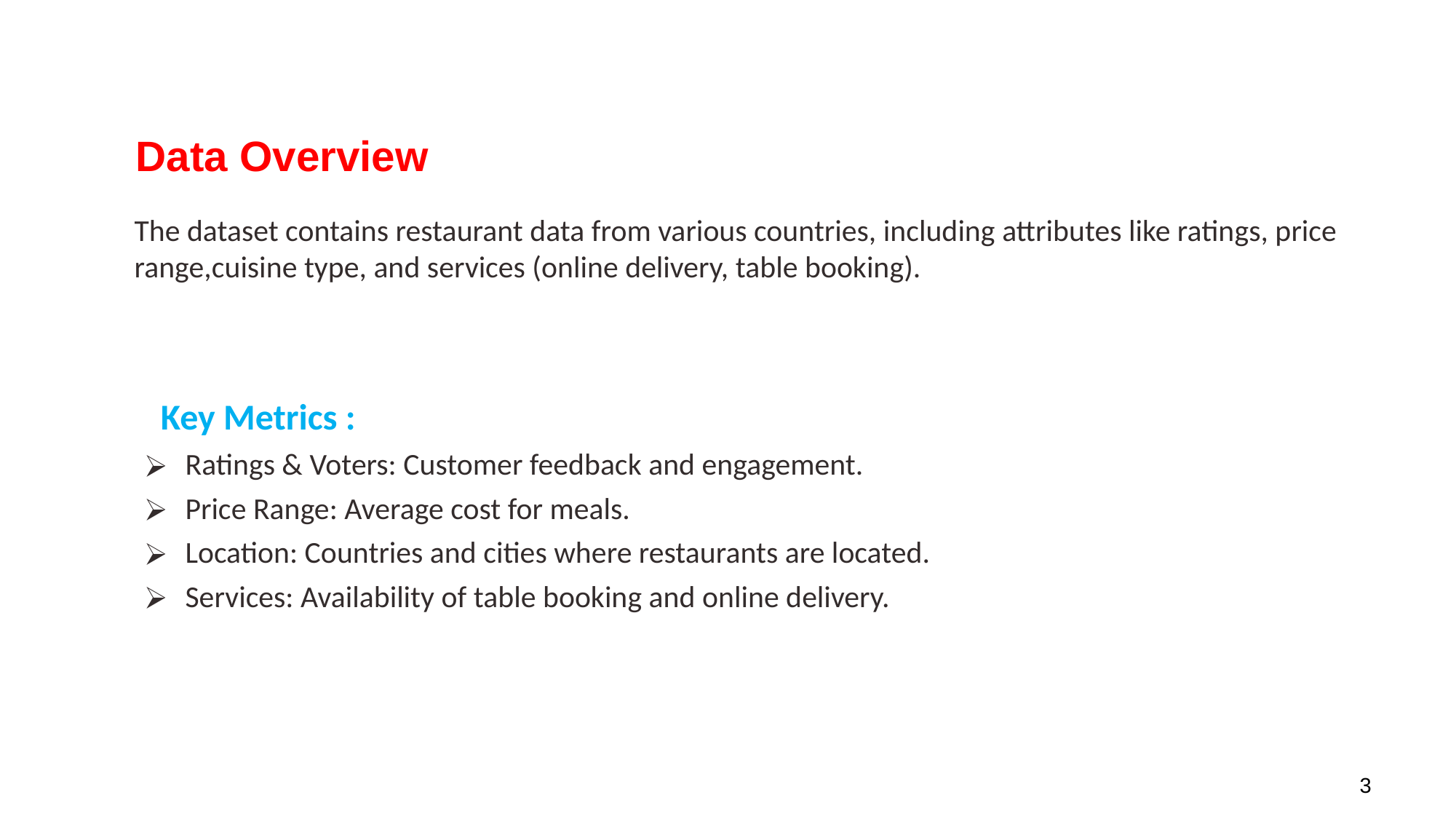

# Data Overview
The dataset contains restaurant data from various countries, including attributes like ratings, price range,cuisine type, and services (online delivery, table booking).

  Key Metrics :
Ratings & Voters: Customer feedback and engagement.
Price Range: Average cost for meals.
Location: Countries and cities where restaurants are located.
Services: Availability of table booking and online delivery.

3